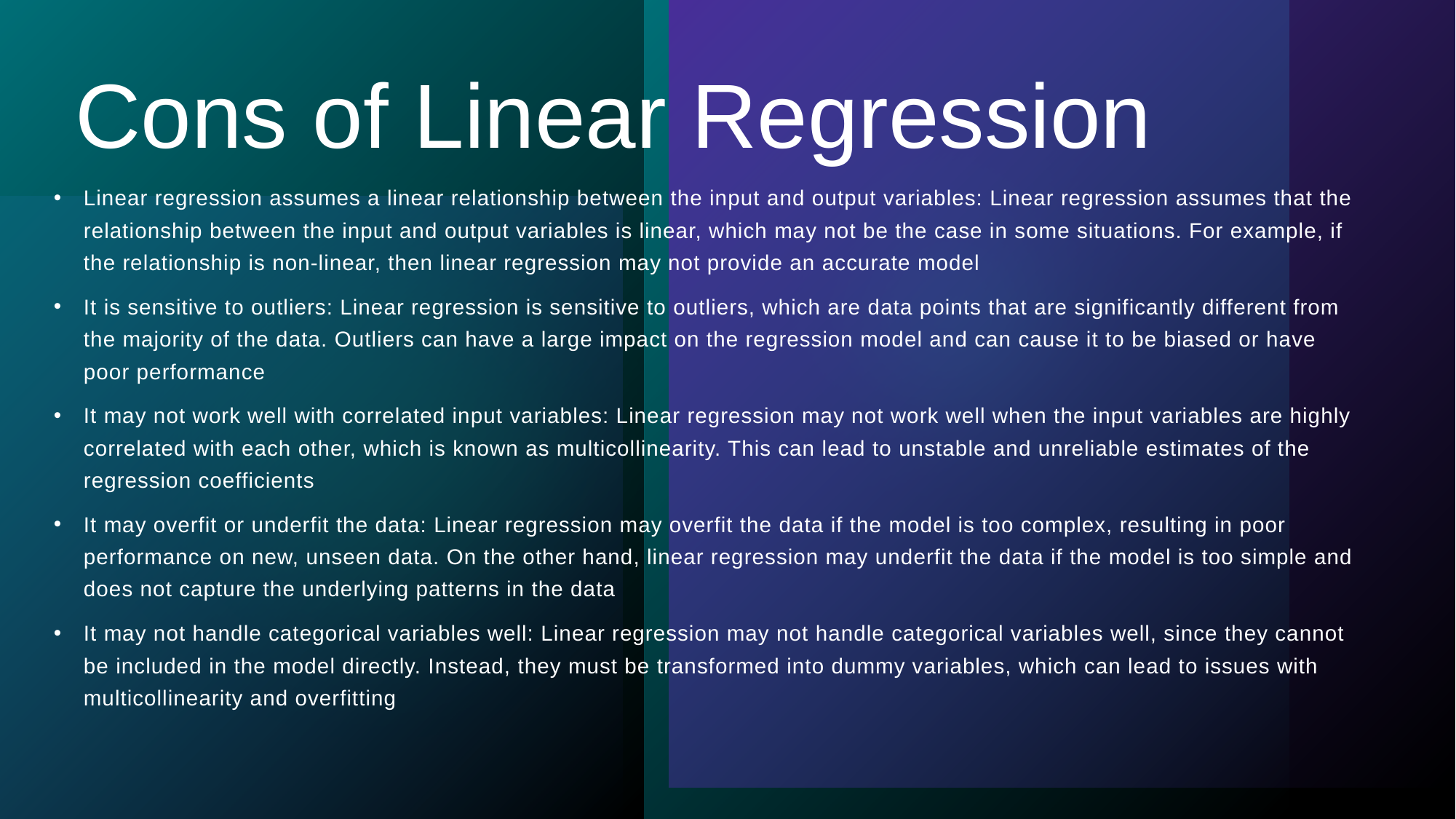

# Cons of Linear Regression
Linear regression assumes a linear relationship between the input and output variables: Linear regression assumes that the relationship between the input and output variables is linear, which may not be the case in some situations. For example, if the relationship is non-linear, then linear regression may not provide an accurate model
It is sensitive to outliers: Linear regression is sensitive to outliers, which are data points that are significantly different from the majority of the data. Outliers can have a large impact on the regression model and can cause it to be biased or have poor performance
It may not work well with correlated input variables: Linear regression may not work well when the input variables are highly correlated with each other, which is known as multicollinearity. This can lead to unstable and unreliable estimates of the regression coefficients
It may overfit or underfit the data: Linear regression may overfit the data if the model is too complex, resulting in poor performance on new, unseen data. On the other hand, linear regression may underfit the data if the model is too simple and does not capture the underlying patterns in the data
It may not handle categorical variables well: Linear regression may not handle categorical variables well, since they cannot be included in the model directly. Instead, they must be transformed into dummy variables, which can lead to issues with multicollinearity and overfitting